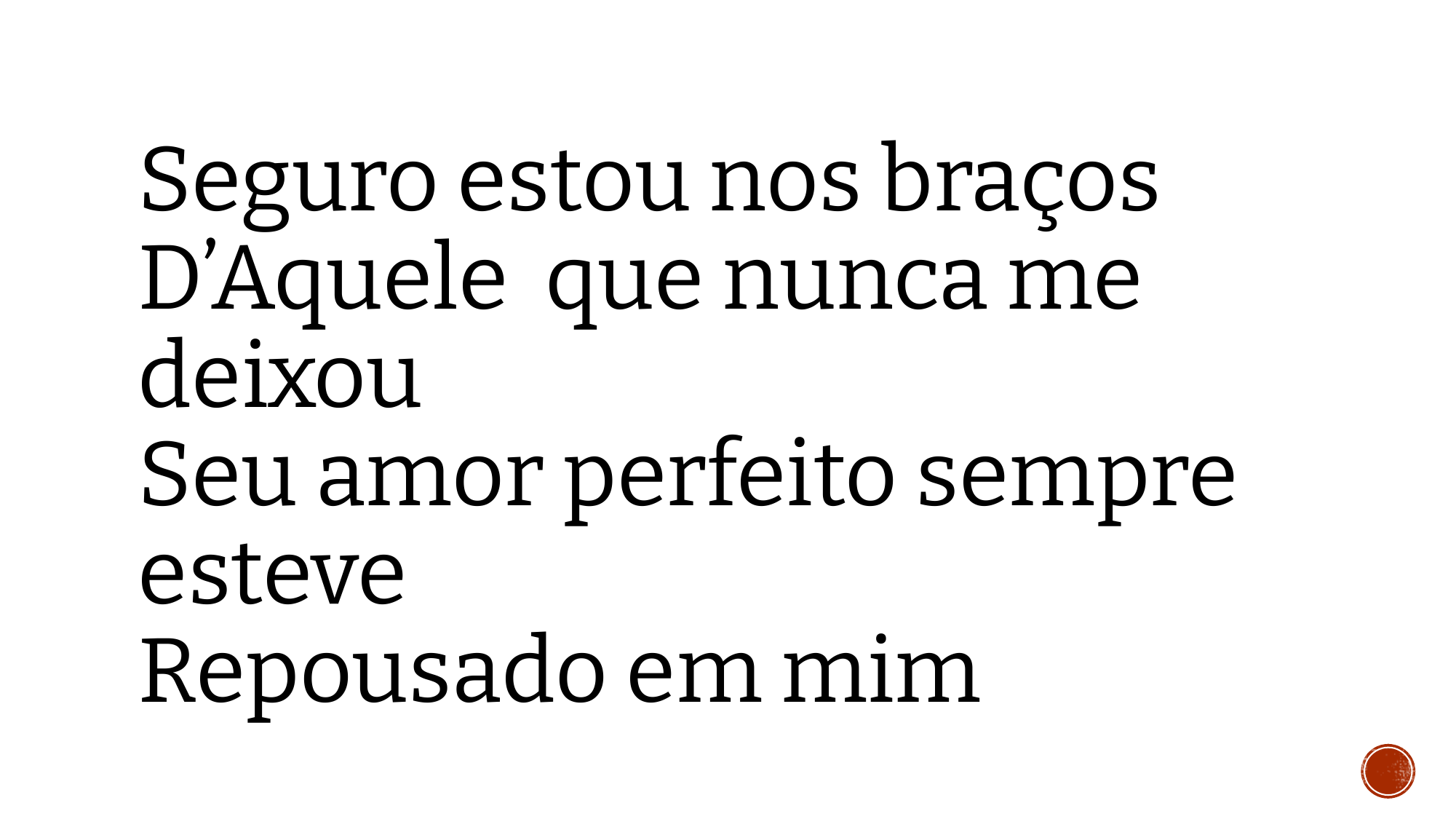

# Seguro estou nos braços D’Aquele  que nunca me deixou Seu amor perfeito sempre esteve Repousado em mim